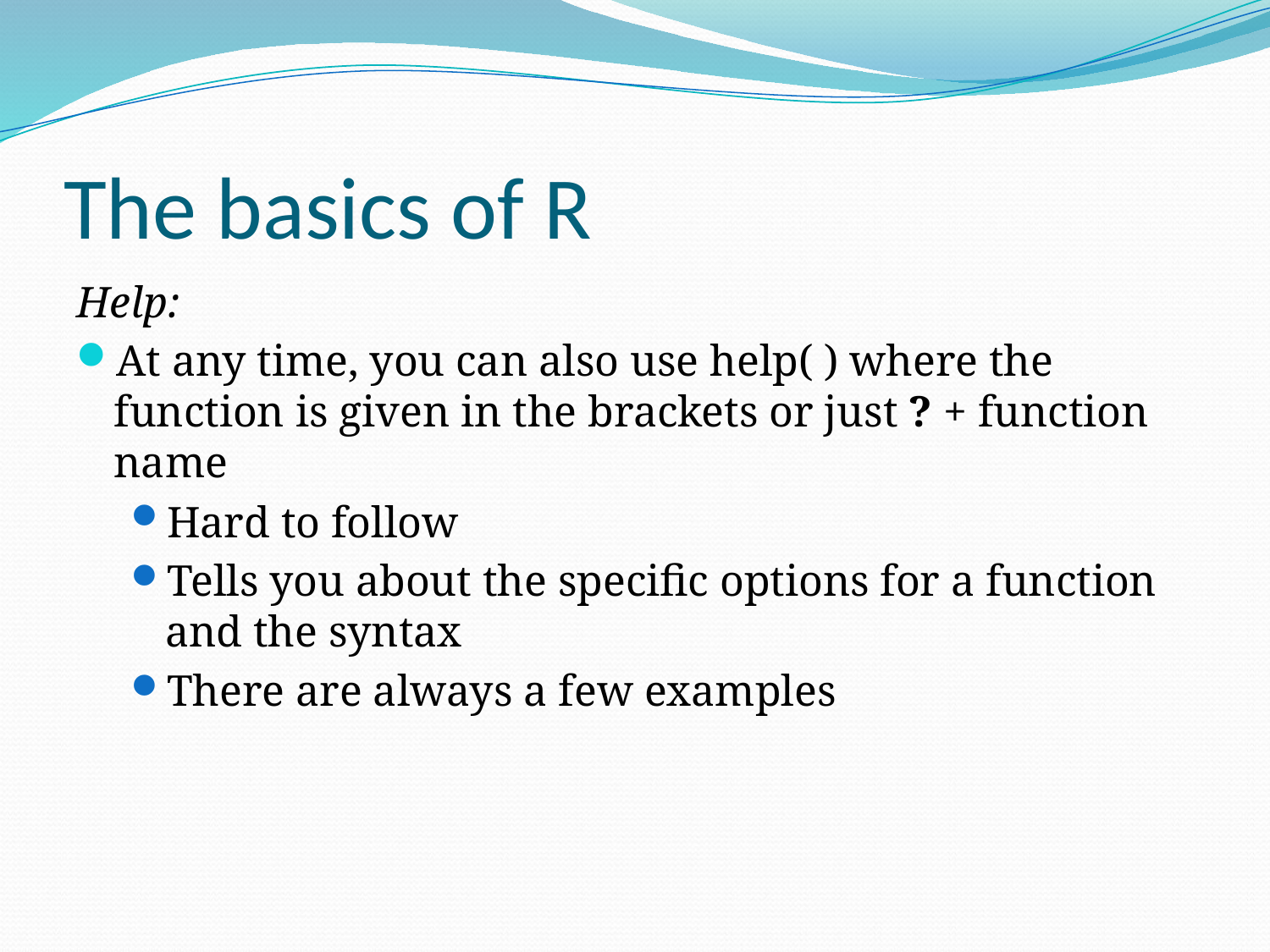

# The basics of R
Help:
At any time, you can also use help( ) where the function is given in the brackets or just ? + function name
Hard to follow
Tells you about the specific options for a function and the syntax
There are always a few examples